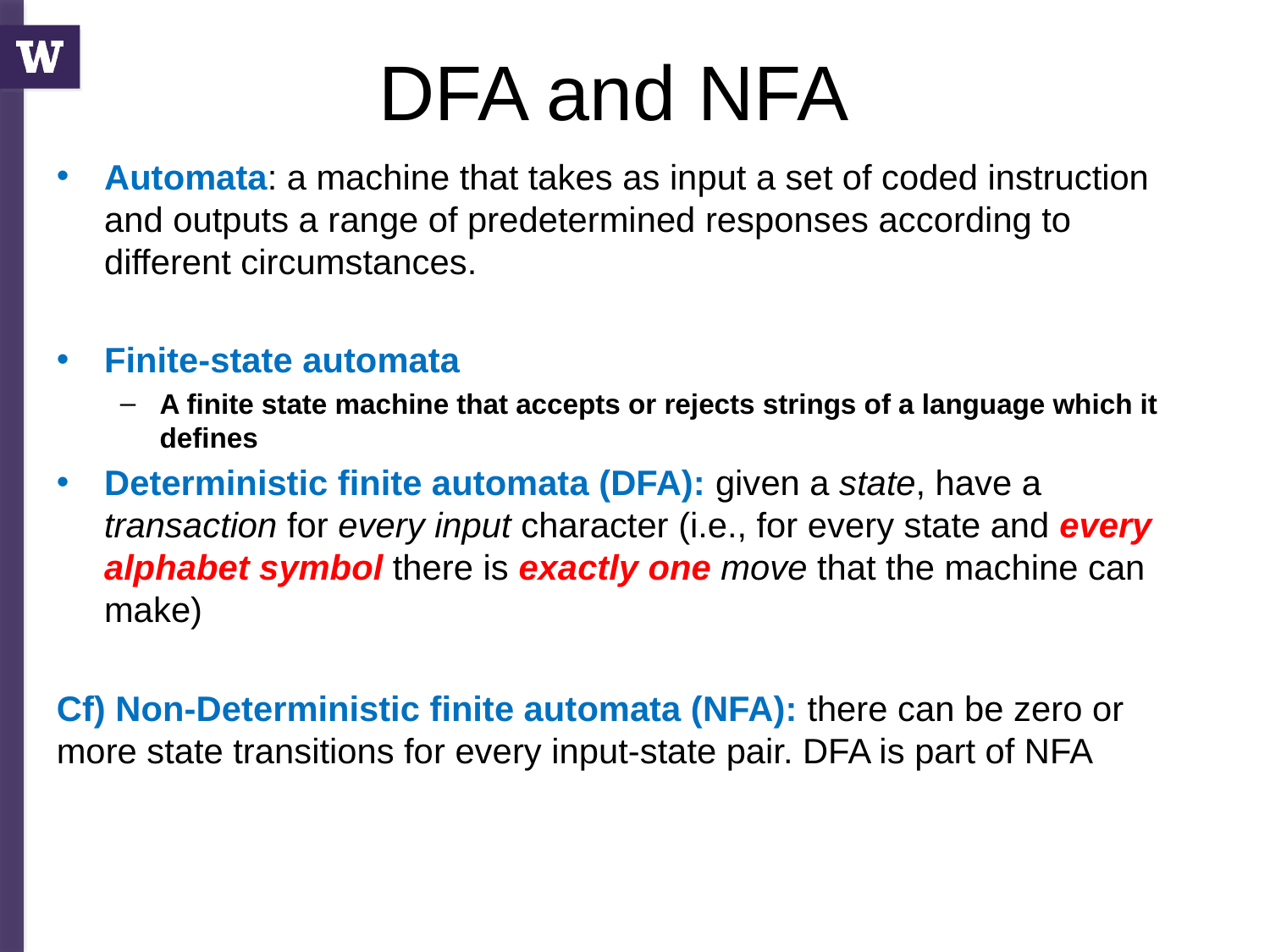

# DFA and NFA
Automata: a machine that takes as input a set of coded instruction and outputs a range of predetermined responses according to different circumstances.

Finite-state automata
A finite state machine that accepts or rejects strings of a language which it defines
Deterministic finite automata (DFA): given a state, have a transaction for every input character (i.e., for every state and every alphabet symbol there is exactly one move that the machine can make)

Cf) Non-Deterministic finite automata (NFA): there can be zero or more state transitions for every input-state pair. DFA is part of NFA